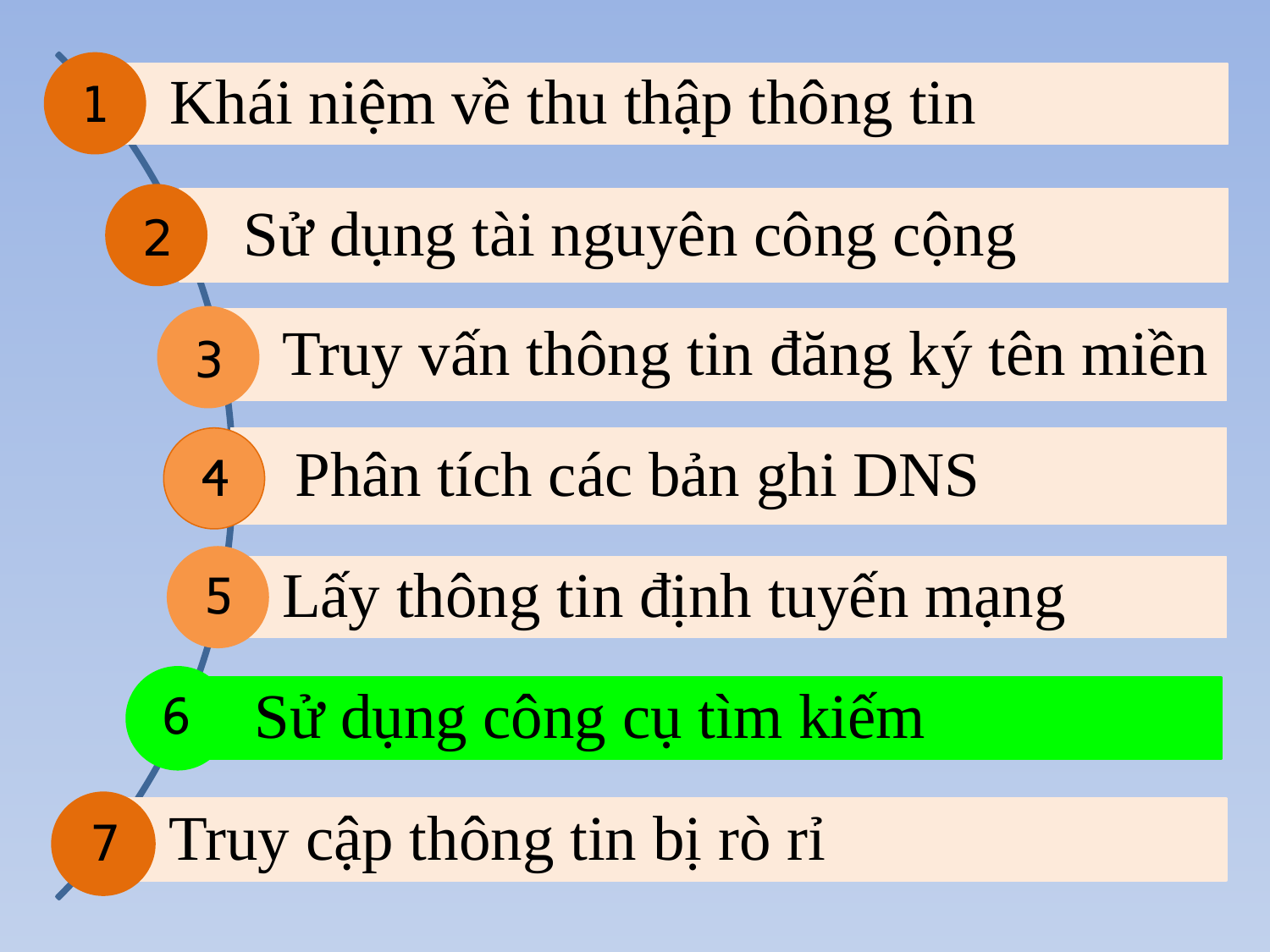

Khái niệm về thu thập thông tin
Sử dụng tài nguyên công cộng
Truy vấn thông tin đăng ký tên miền
Phân tích các bản ghi DNS
Lấy thông tin định tuyến mạng
Sử dụng công cụ tìm kiếm
Truy cập thông tin bị rò rỉ
1
2
3
4
5
6
7